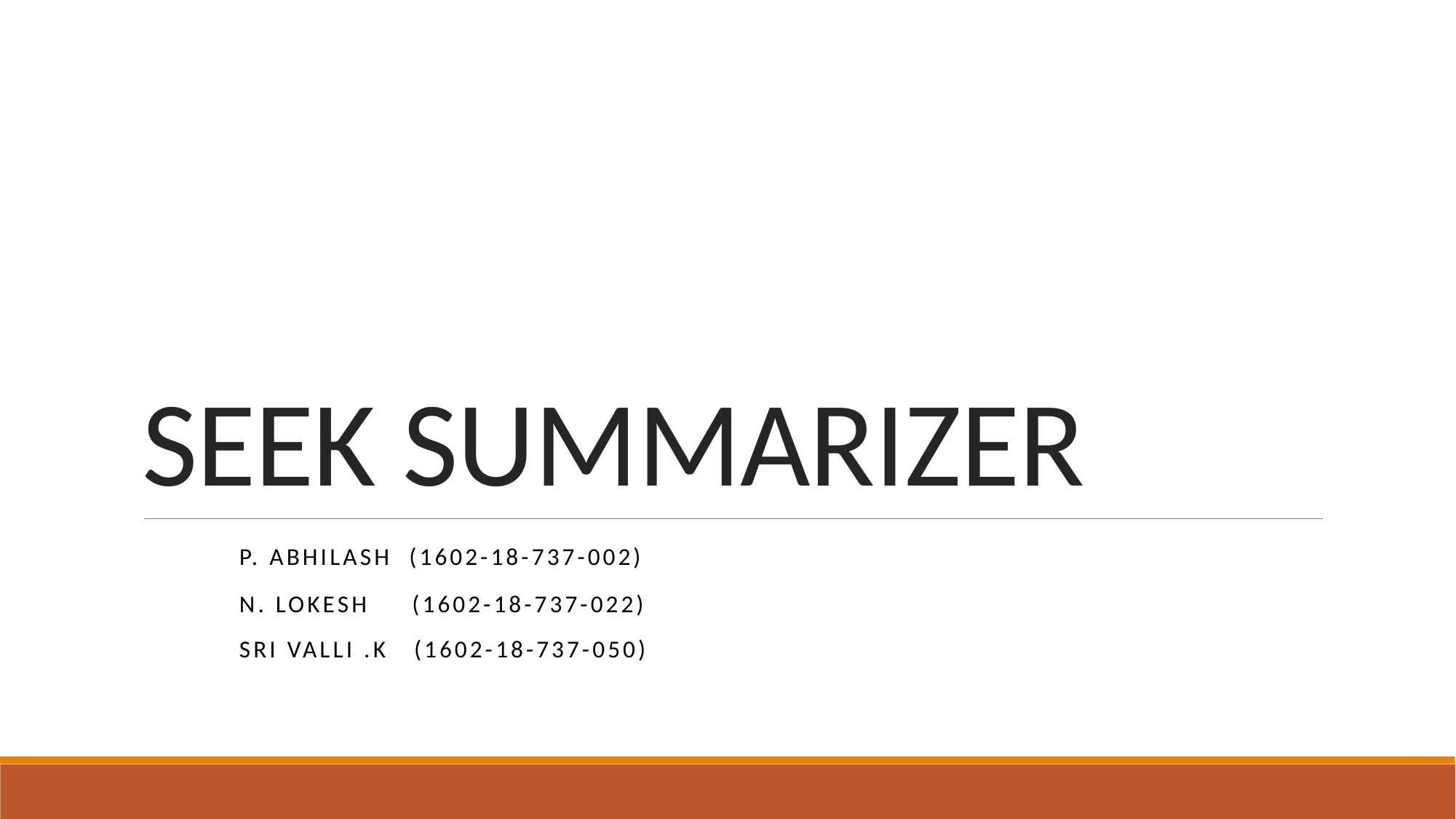

# SEEK SUMMARIZER
						P. Abhilash  (1602-18-737-002)
						N. Lokesh     (1602-18-737-022)
						Sri Valli .K   (1602-18-737-050)